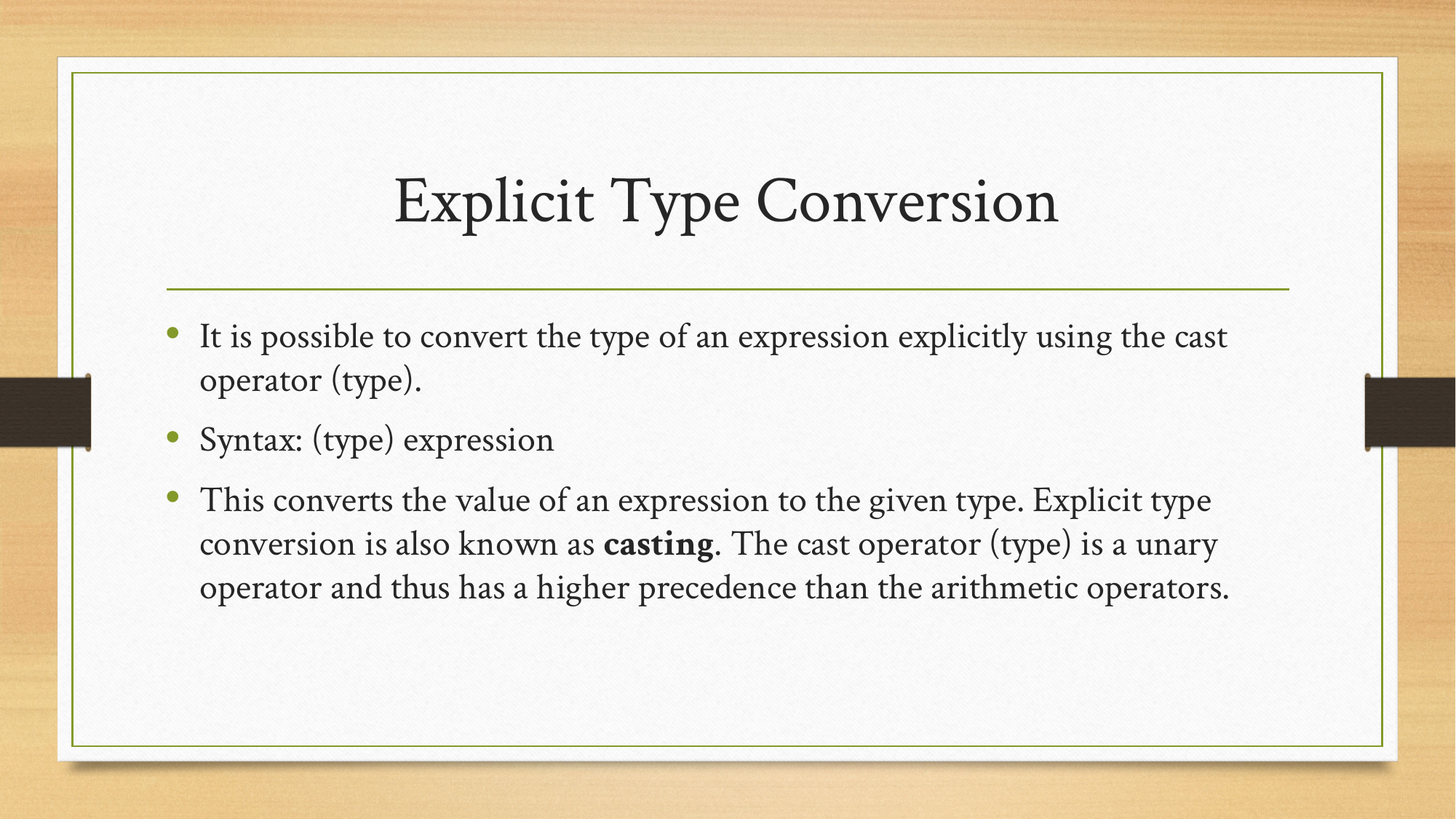

# Explicit Type Conversion
It is possible to convert the type of an expression explicitly using the cast operator (type).
Syntax: (type) expression
This converts the value of an expression to the given type. Explicit type conversion is also known as casting. The cast operator (type) is a unary operator and thus has a higher precedence than the arithmetic operators.